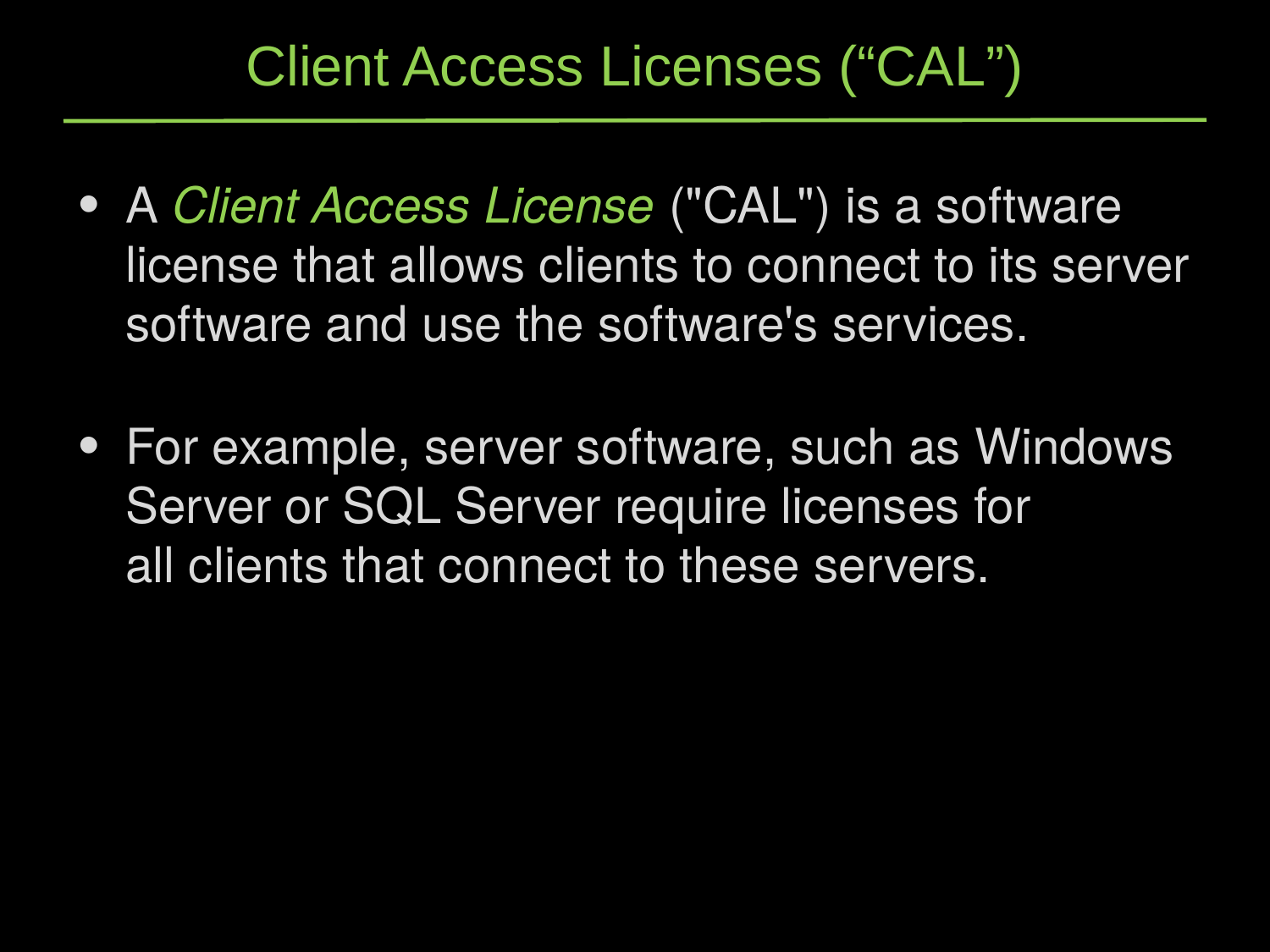

# Client Access Licenses (“CAL”)
A Client Access License ("CAL") is a software license that allows clients to connect to its server software and use the software's services.

For example, server software, such as Windows Server or SQL Server require licenses for all clients that connect to these servers.